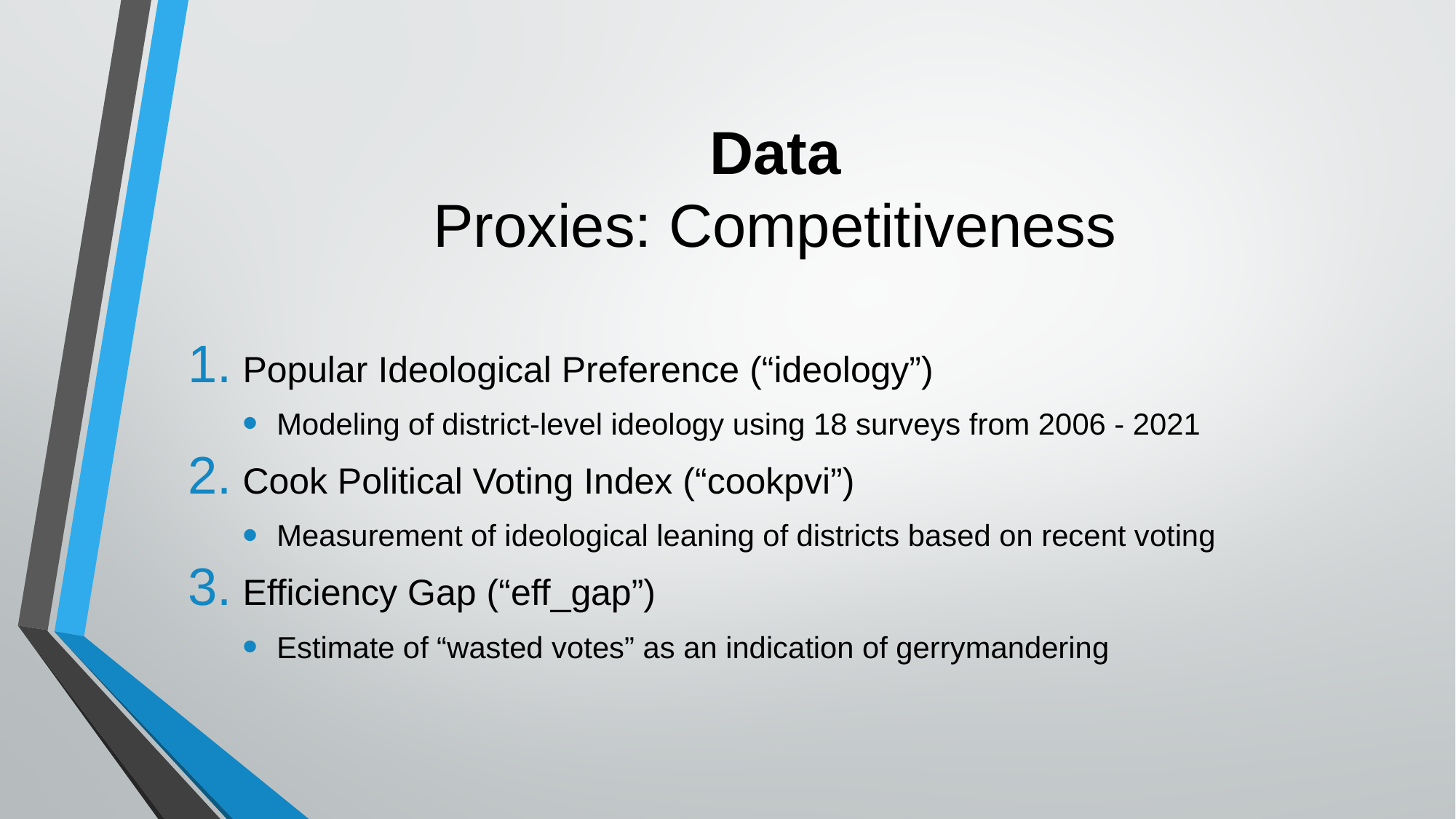

# Data Proxies: Competitiveness
Popular Ideological Preference (“ideology”)
Modeling of district-level ideology using 18 surveys from 2006 - 2021
Cook Political Voting Index (“cookpvi”)
Measurement of ideological leaning of districts based on recent voting
Efficiency Gap (“eff_gap”)
Estimate of “wasted votes” as an indication of gerrymandering